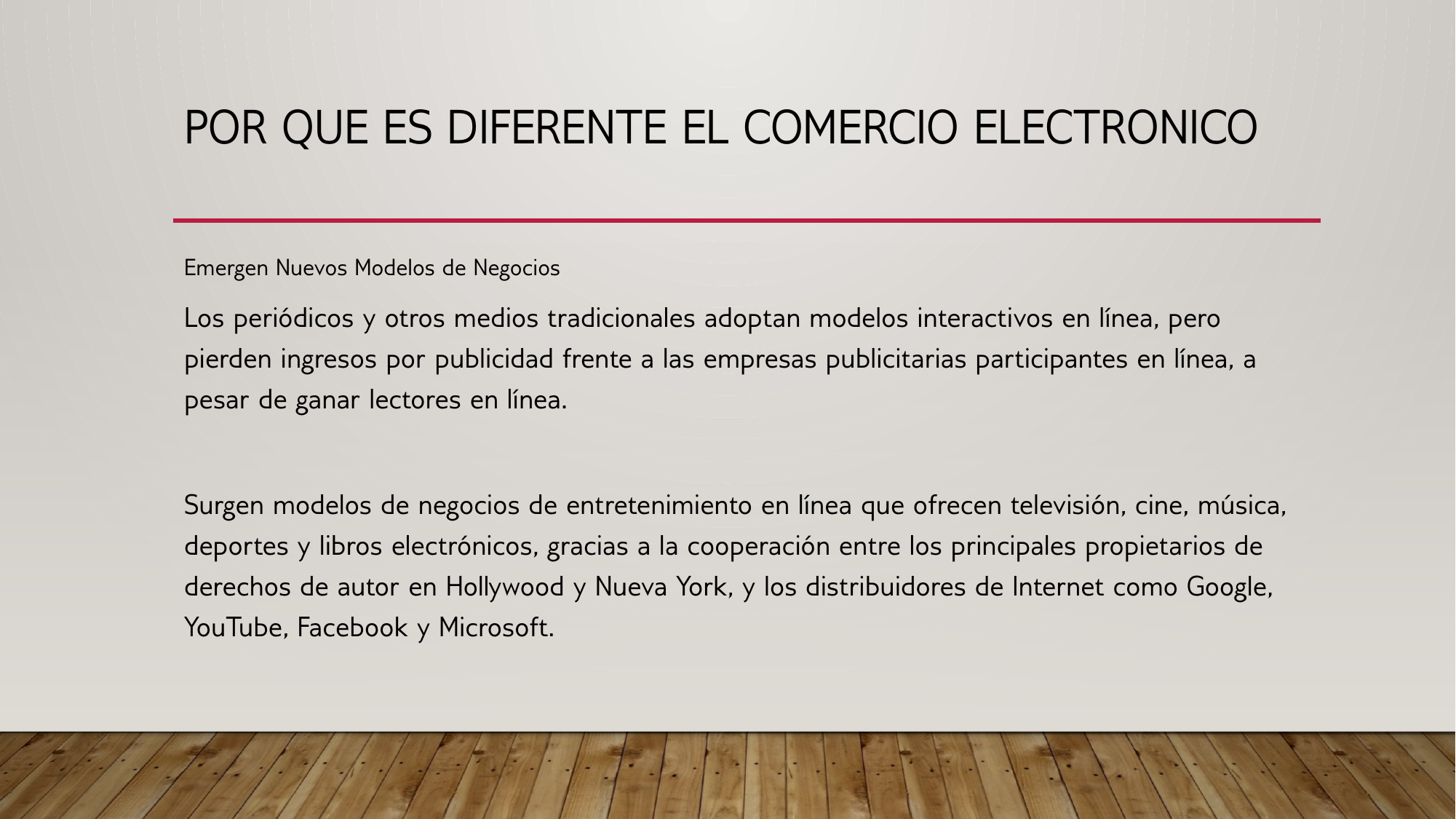

# POR QUE ES DIFERENTE EL COMERCIO ELECTRONICO
Emergen Nuevos Modelos de Negocios
Los periódicos y otros medios tradicionales adoptan modelos interactivos en línea, pero pierden ingresos por publicidad frente a las empresas publicitarias participantes en línea, a pesar de ganar lectores en línea.

Surgen modelos de negocios de entretenimiento en línea que ofrecen televisión, cine, música, deportes y libros electrónicos, gracias a la cooperación entre los principales propietarios de derechos de autor en Hollywood y Nueva York, y los distribuidores de Internet como Google, YouTube, Facebook y Microsoft.